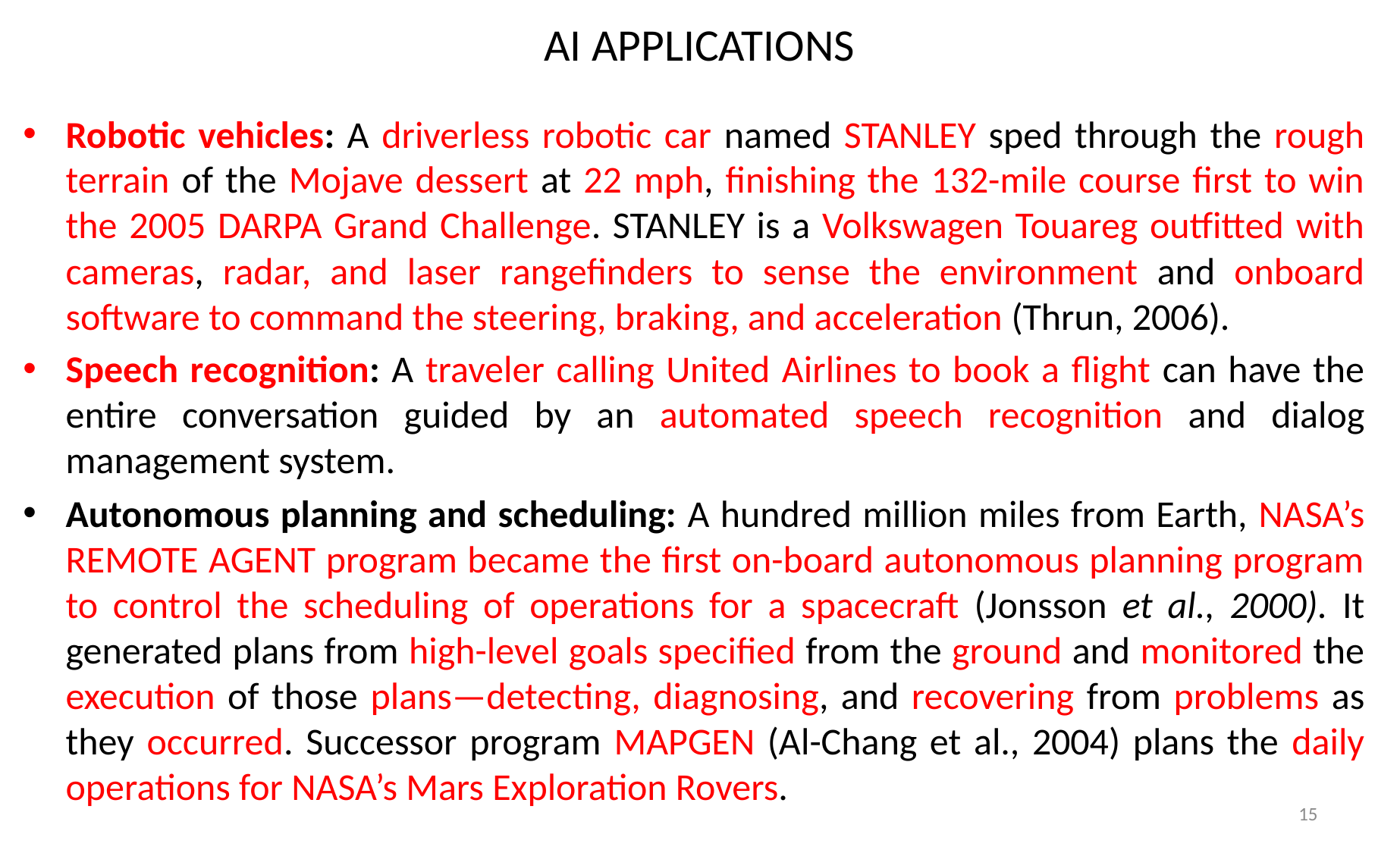

# AI APPLICATIONS
Robotic vehicles: A driverless robotic car named STANLEY sped through the rough terrain of the Mojave dessert at 22 mph, finishing the 132-mile course first to win the 2005 DARPA Grand Challenge. STANLEY is a Volkswagen Touareg outfitted with cameras, radar, and laser rangefinders to sense the environment and onboard software to command the steering, braking, and acceleration (Thrun, 2006).
Speech recognition: A traveler calling United Airlines to book a flight can have the entire conversation guided by an automated speech recognition and dialog management system.
Autonomous planning and scheduling: A hundred million miles from Earth, NASA’s REMOTE AGENT program became the first on-board autonomous planning program to control the scheduling of operations for a spacecraft (Jonsson et al., 2000). It generated plans from high-level goals specified from the ground and monitored the execution of those plans—detecting, diagnosing, and recovering from problems as they occurred. Successor program MAPGEN (Al-Chang et al., 2004) plans the daily operations for NASA’s Mars Exploration Rovers.
15